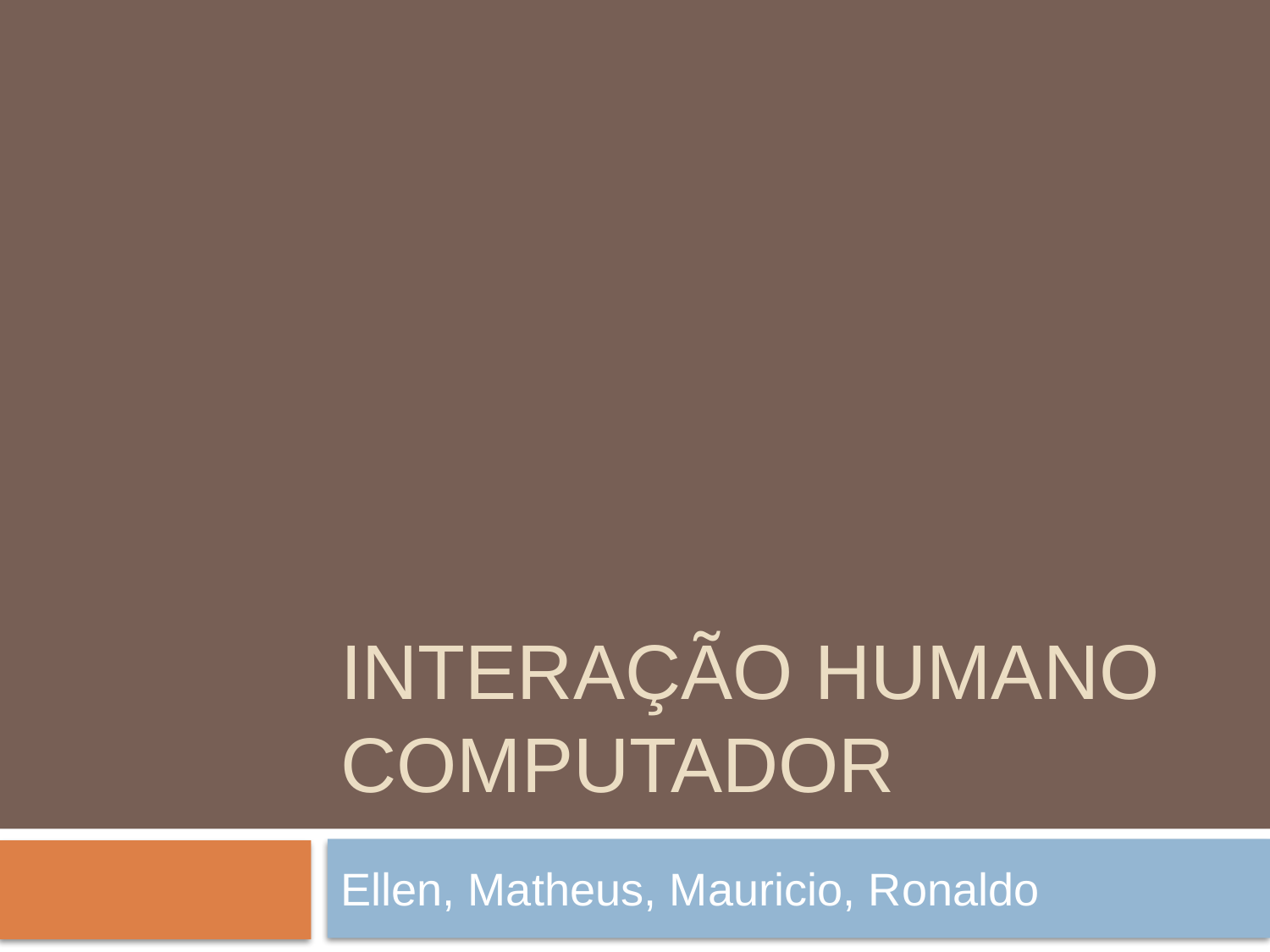

# Interação humano computador
Ellen, Matheus, Mauricio, Ronaldo